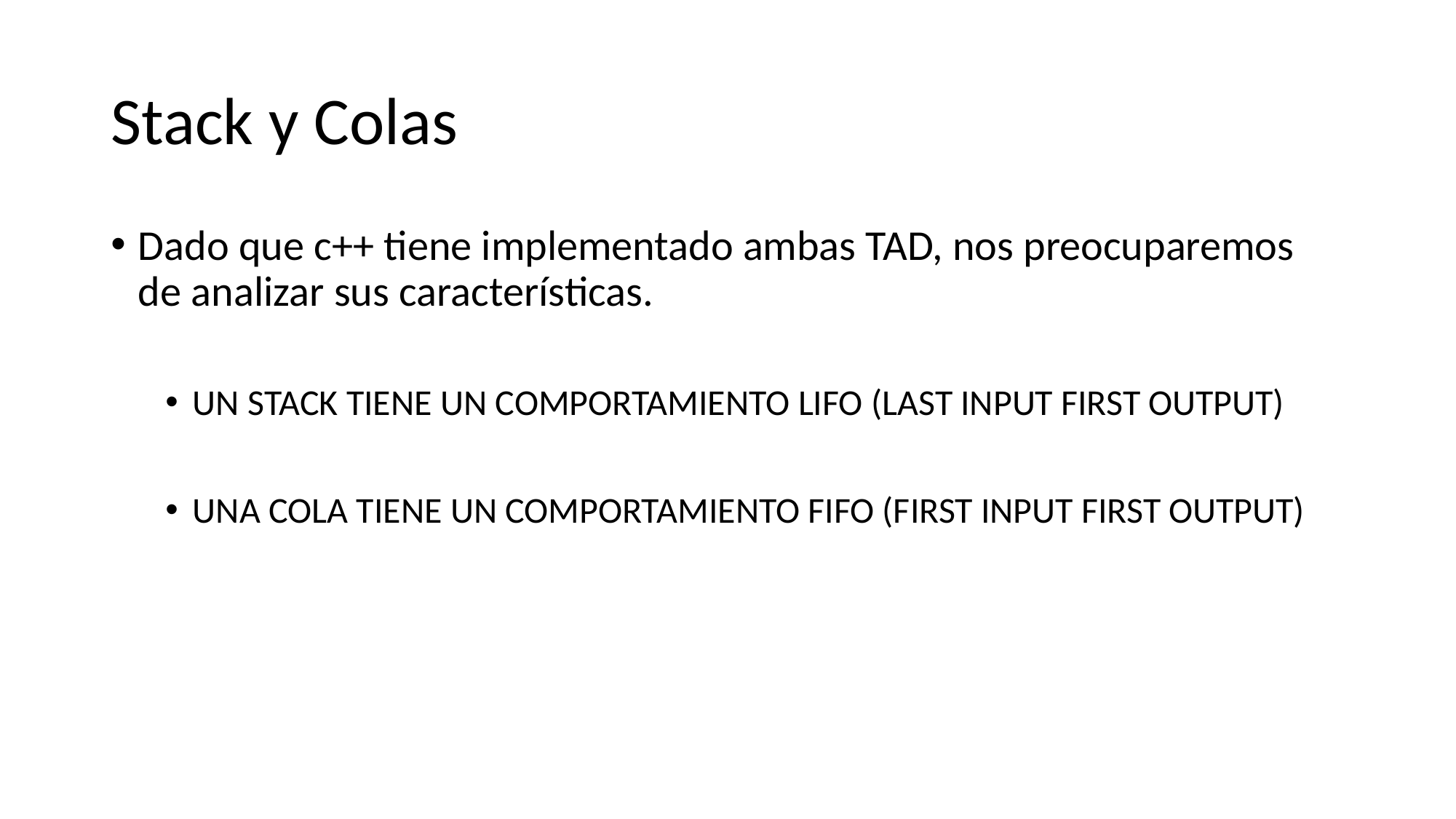

# Stack y Colas
Dado que c++ tiene implementado ambas TAD, nos preocuparemos de analizar sus características.

UN STACK TIENE UN COMPORTAMIENTO LIFO (LAST INPUT FIRST OUTPUT)

UNA COLA TIENE UN COMPORTAMIENTO FIFO (FIRST INPUT FIRST OUTPUT)